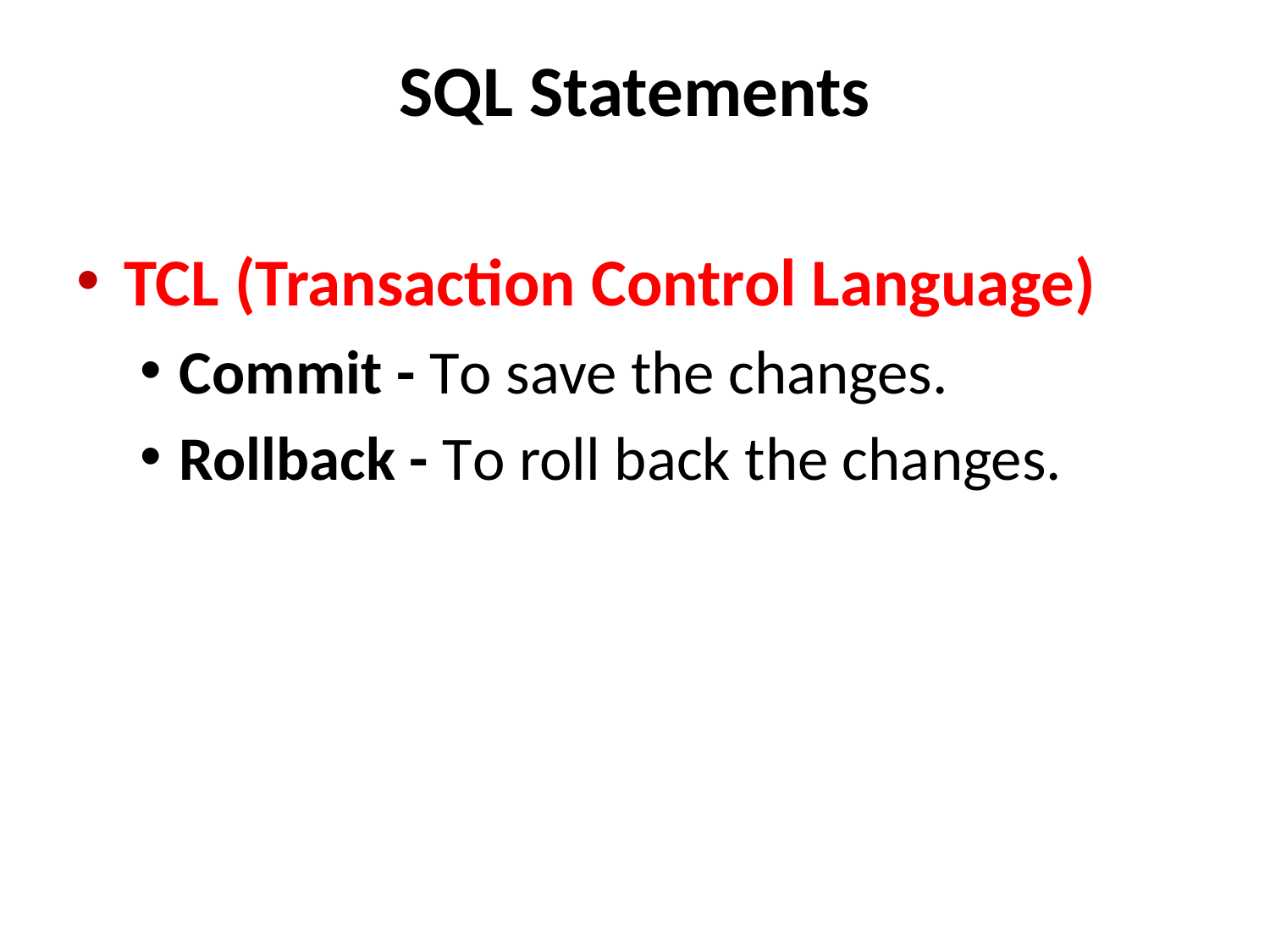

# SQL Statements
TCL (Transaction Control Language)
Commit - To save the changes.
Rollback - To roll back the changes.